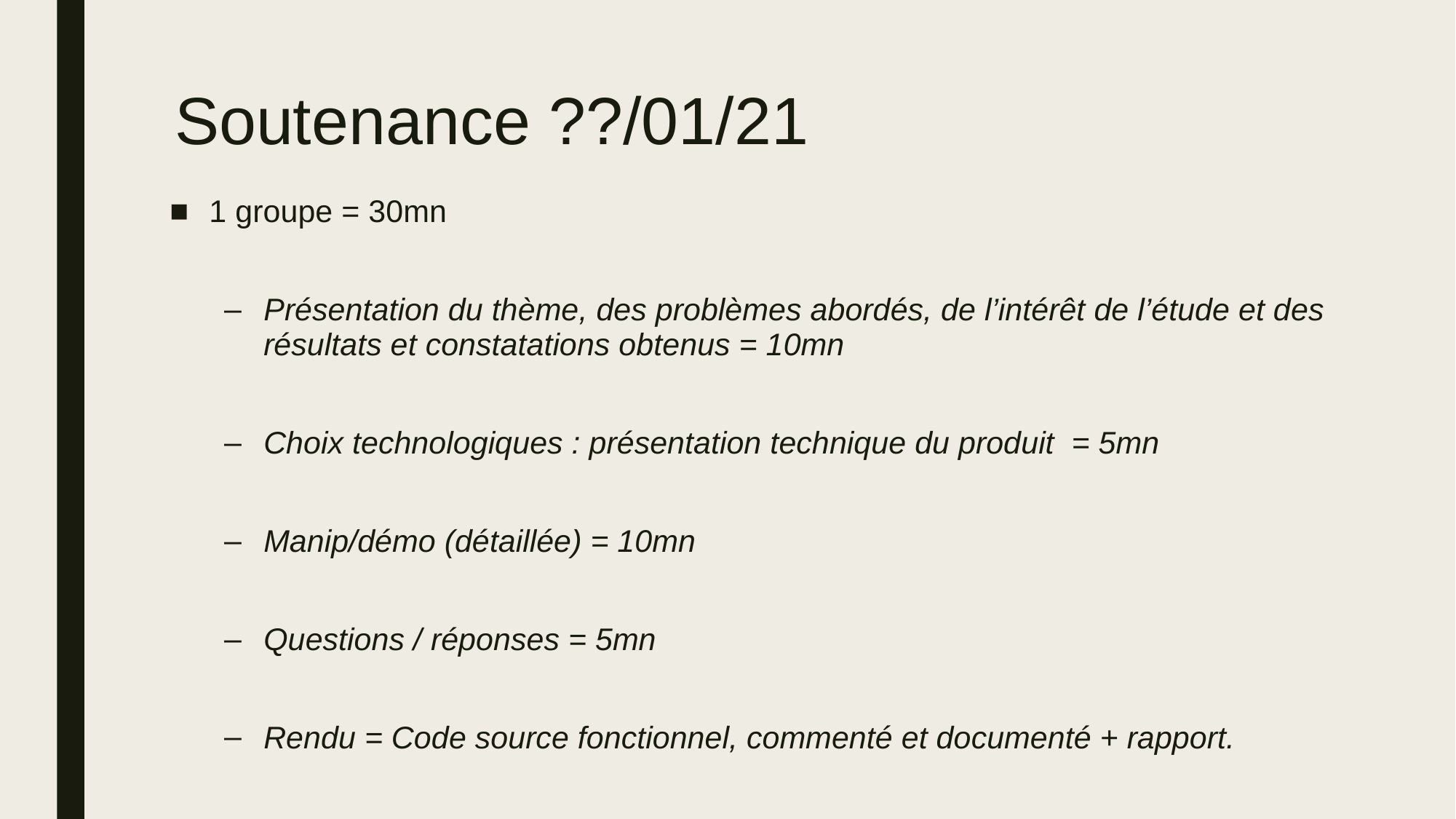

# Soutenance ??/01/21
1 groupe = 30mn

Présentation du thème, des problèmes abordés, de l’intérêt de l’étude et des résultats et constatations obtenus = 10mn

Choix technologiques : présentation technique du produit  = 5mn

Manip/démo (détaillée) = 10mn

Questions / réponses = 5mn

Rendu = Code source fonctionnel, commenté et documenté + rapport.